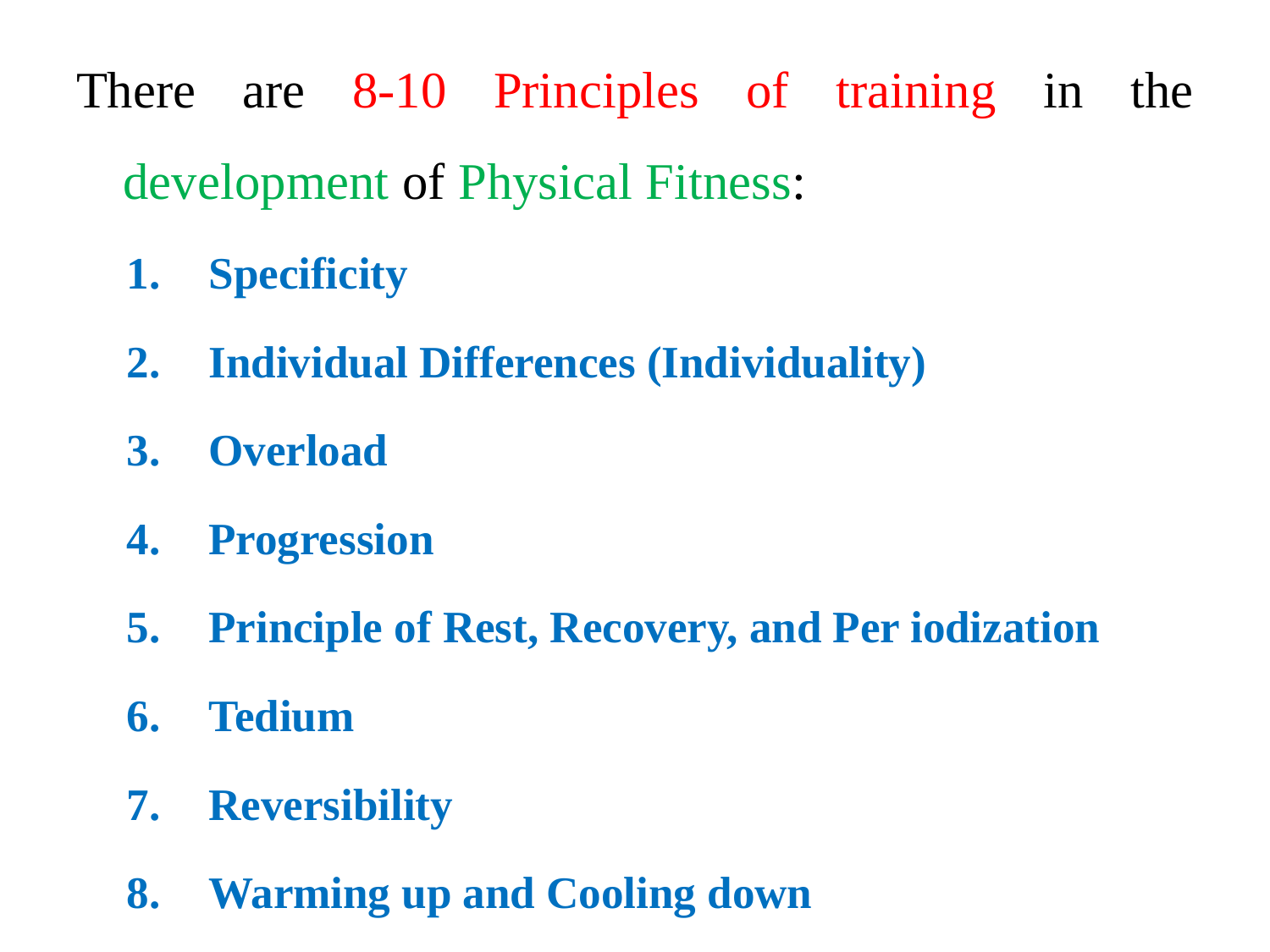

There are 8-10 Principles of training in the development of Physical Fitness:
Specificity
Individual Differences (Individuality)
Overload
Progression
Principle of Rest, Recovery, and Per iodization
Tedium
Reversibility
Warming up and Cooling down